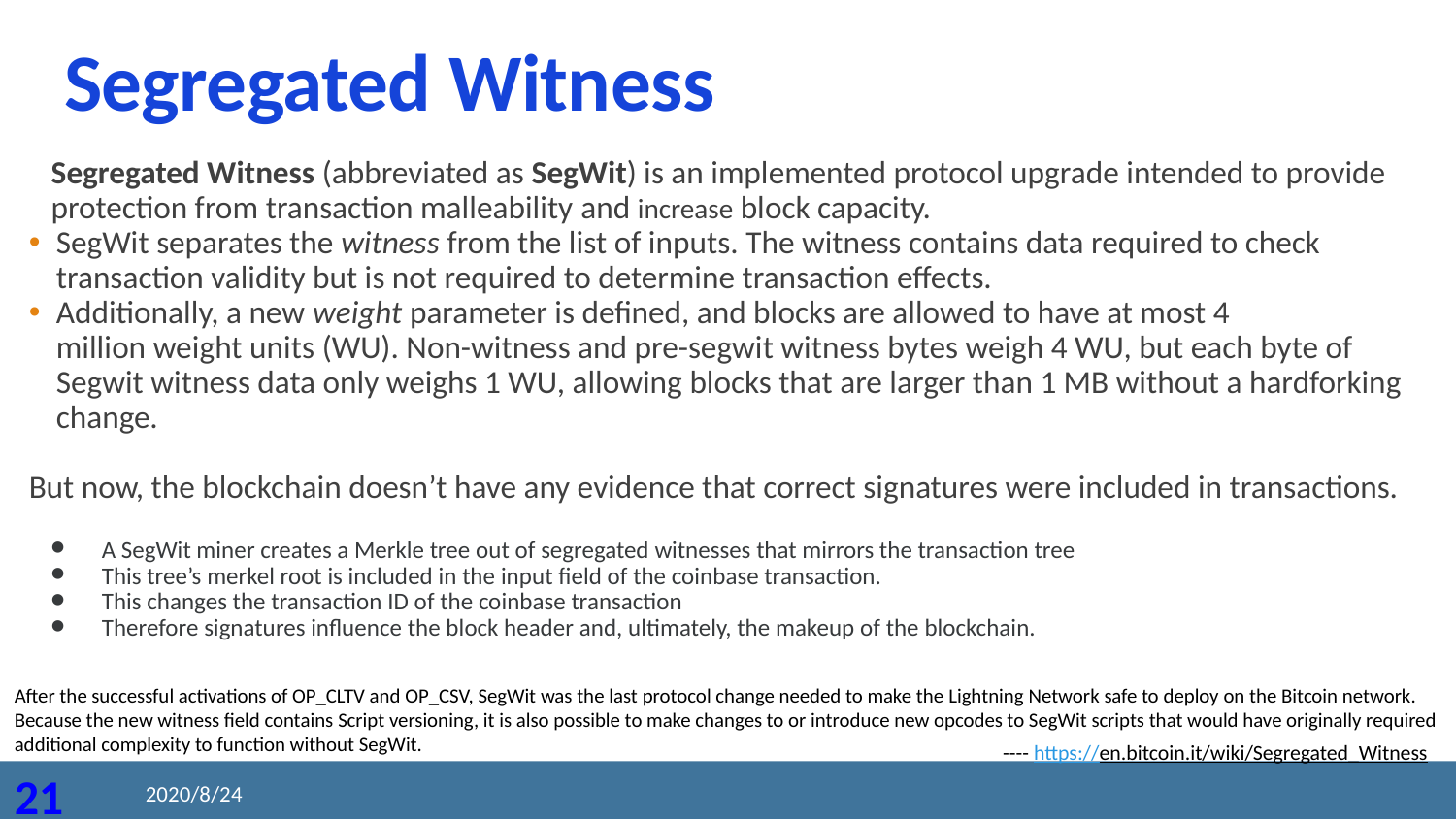

# Segregated Witness
Segregated Witness (abbreviated as SegWit) is an implemented protocol upgrade intended to provide protection from transaction malleability and increase block capacity.
SegWit separates the witness from the list of inputs. The witness contains data required to check transaction validity but is not required to determine transaction effects.
Additionally, a new weight parameter is defined, and blocks are allowed to have at most 4 million weight units (WU). Non-witness and pre-segwit witness bytes weigh 4 WU, but each byte of Segwit witness data only weighs 1 WU, allowing blocks that are larger than 1 MB without a hardforking change.

But now, the blockchain doesn’t have any evidence that correct signatures were included in transactions.
A SegWit miner creates a Merkle tree out of segregated witnesses that mirrors the transaction tree
This tree’s merkel root is included in the input field of the coinbase transaction.
This changes the transaction ID of the coinbase transaction
Therefore signatures influence the block header and, ultimately, the makeup of the blockchain.
After the successful activations of OP_CLTV and OP_CSV, SegWit was the last protocol change needed to make the Lightning Network safe to deploy on the Bitcoin network.
Because the new witness field contains Script versioning, it is also possible to make changes to or introduce new opcodes to SegWit scripts that would have originally required additional complexity to function without SegWit.
---- https://en.bitcoin.it/wiki/Segregated_Witness
2020/8/24